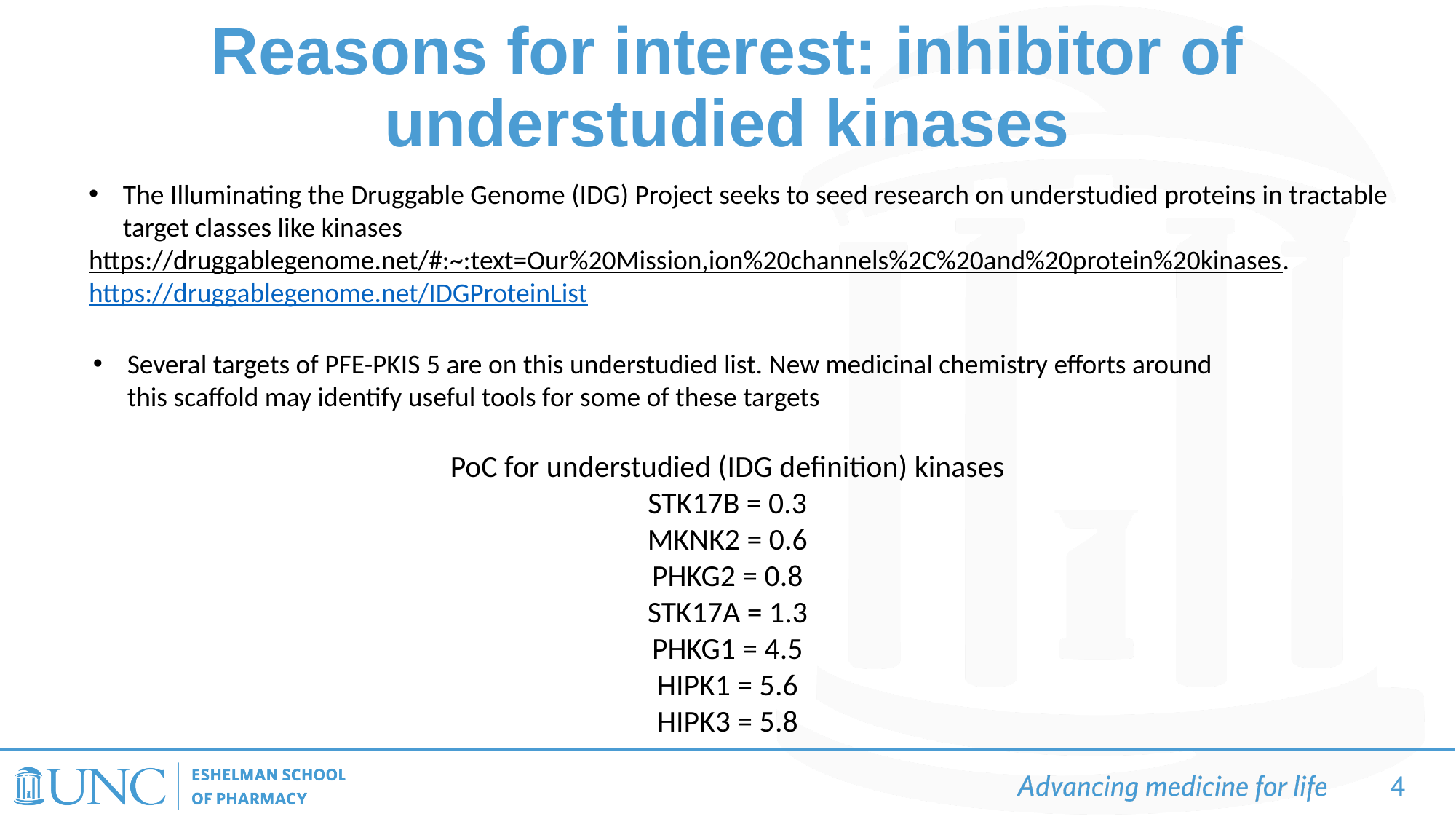

Reasons for interest: inhibitor of understudied kinases
The Illuminating the Druggable Genome (IDG) Project seeks to seed research on understudied proteins in tractable target classes like kinases
https://druggablegenome.net/#:~:text=Our%20Mission,ion%20channels%2C%20and%20protein%20kinases.
https://druggablegenome.net/IDGProteinList
Several targets of PFE-PKIS 5 are on this understudied list. New medicinal chemistry efforts around this scaffold may identify useful tools for some of these targets
PoC for understudied (IDG definition) kinases
STK17B = 0.3
MKNK2 = 0.6
PHKG2 = 0.8
STK17A = 1.3
PHKG1 = 4.5
HIPK1 = 5.6
HIPK3 = 5.8